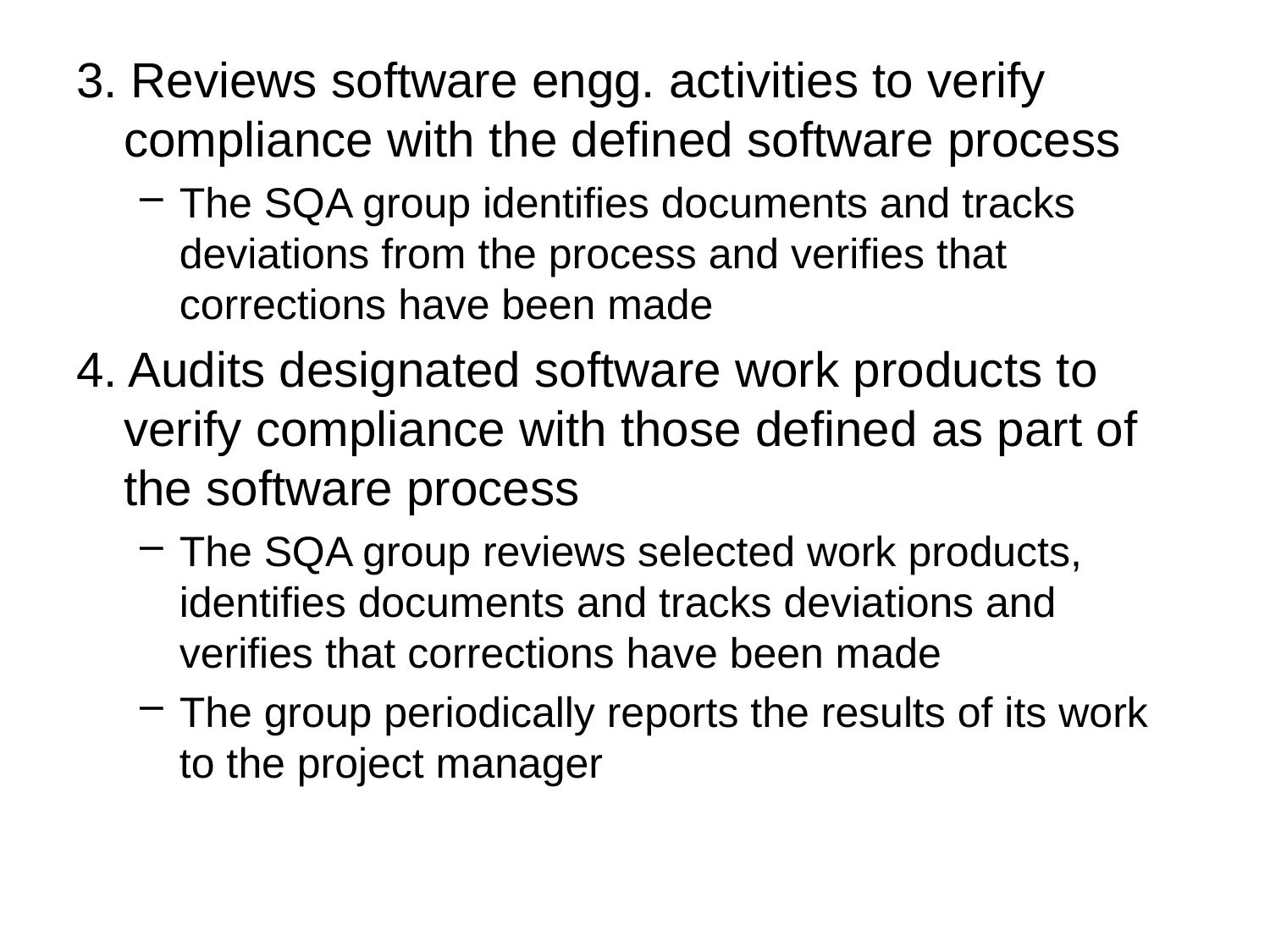

3. Reviews software engg. activities to verify compliance with the defined software process
The SQA group identifies documents and tracks deviations from the process and verifies that corrections have been made
4. Audits designated software work products to verify compliance with those defined as part of the software process
The SQA group reviews selected work products, identifies documents and tracks deviations and verifies that corrections have been made
The group periodically reports the results of its work to the project manager